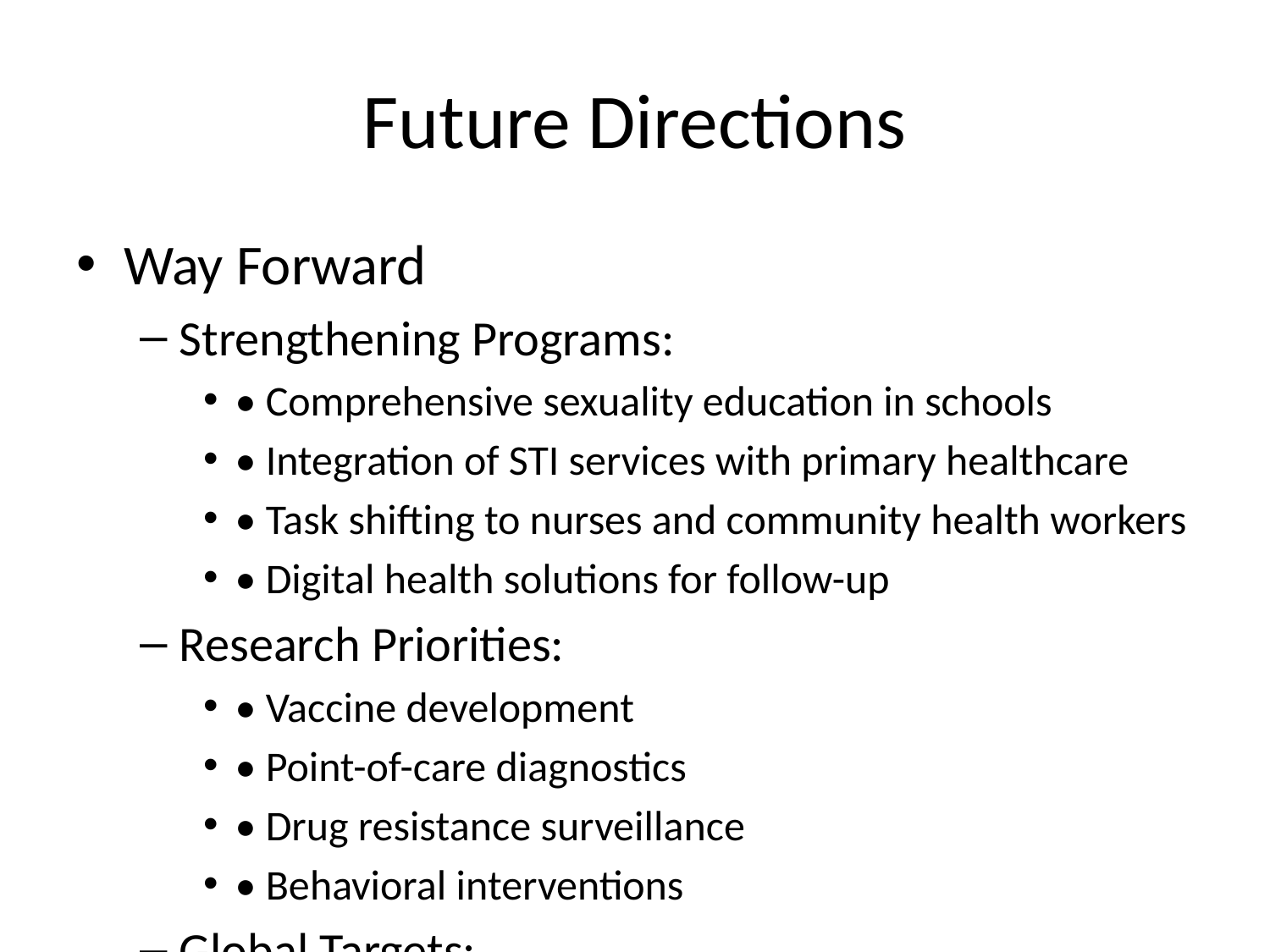

# Future Directions
Way Forward
Strengthening Programs:
• Comprehensive sexuality education in schools
• Integration of STI services with primary healthcare
• Task shifting to nurses and community health workers
• Digital health solutions for follow-up
Research Priorities:
• Vaccine development
• Point-of-care diagnostics
• Drug resistance surveillance
• Behavioral interventions
Global Targets:
• 90% reduction in syphilis incidence by 2030
• Elimination of MTCT of HIV and syphilis
• Improved access to STI services